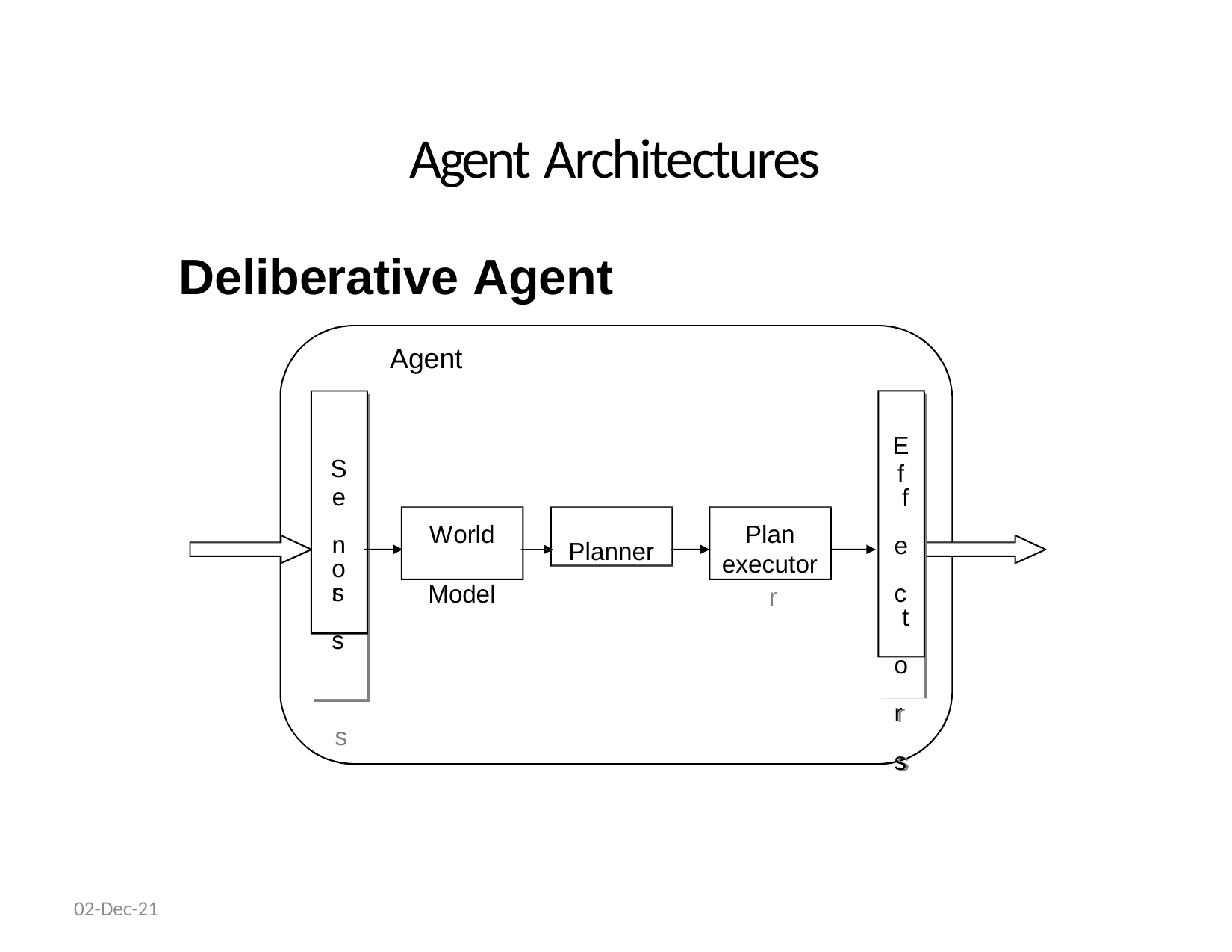

# Agent Architectures
Deliberative Agent
Agent

E
f  f  e  c  t  o  r  s
E
f  f  e  c  t  o  r  s
S
e  n  s
S
e  n  s  o  r  s

World  Model

Planner
Plan  executor
World
Model
Plan
executor

Planner

o
r  s
02-Dec-21